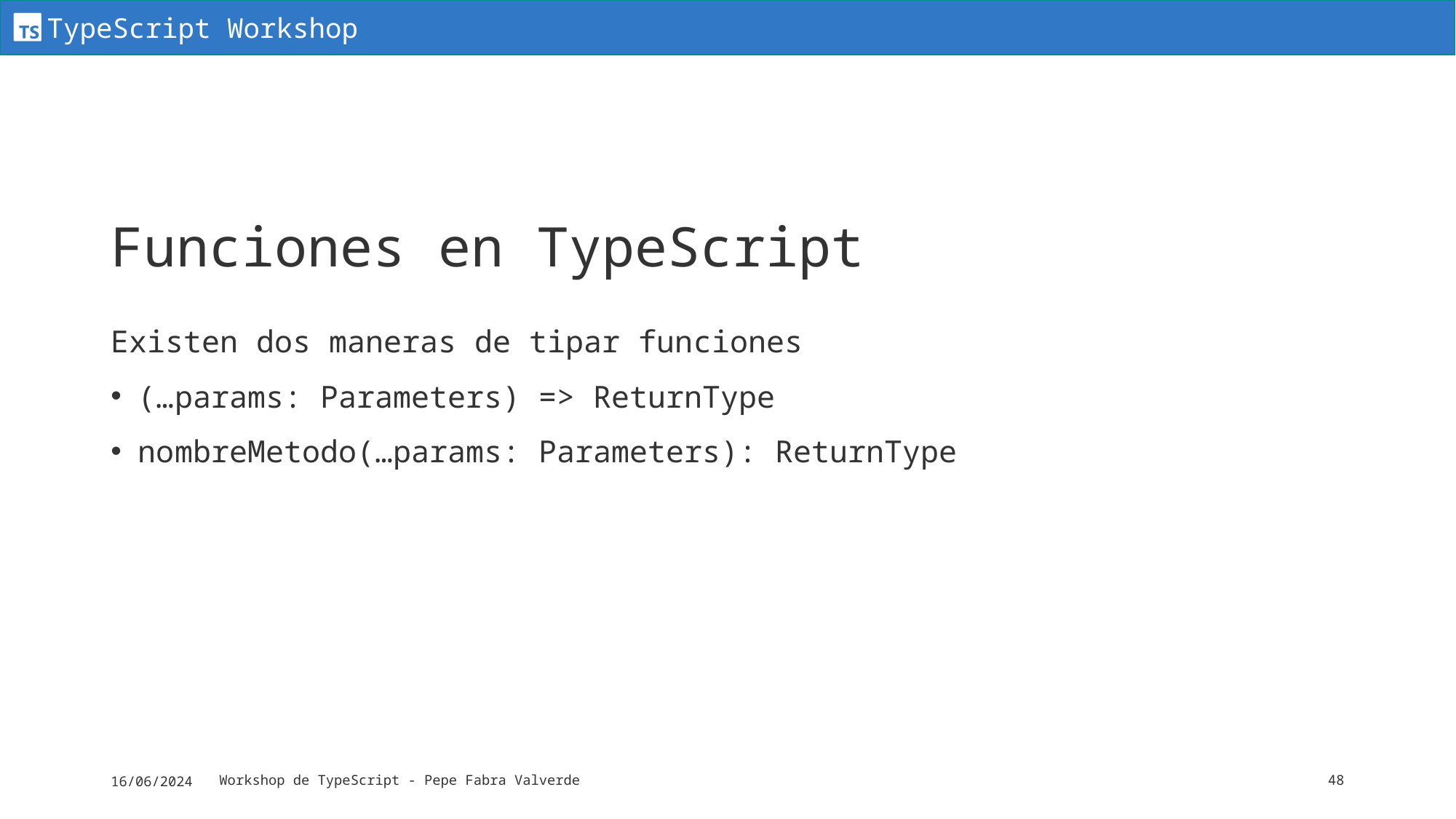

# Funciones en TypeScript
Existen dos maneras de tipar funciones
(…params: Parameters) => ReturnType
nombreMetodo(…params: Parameters): ReturnType
16/06/2024
Workshop de TypeScript - Pepe Fabra Valverde
48